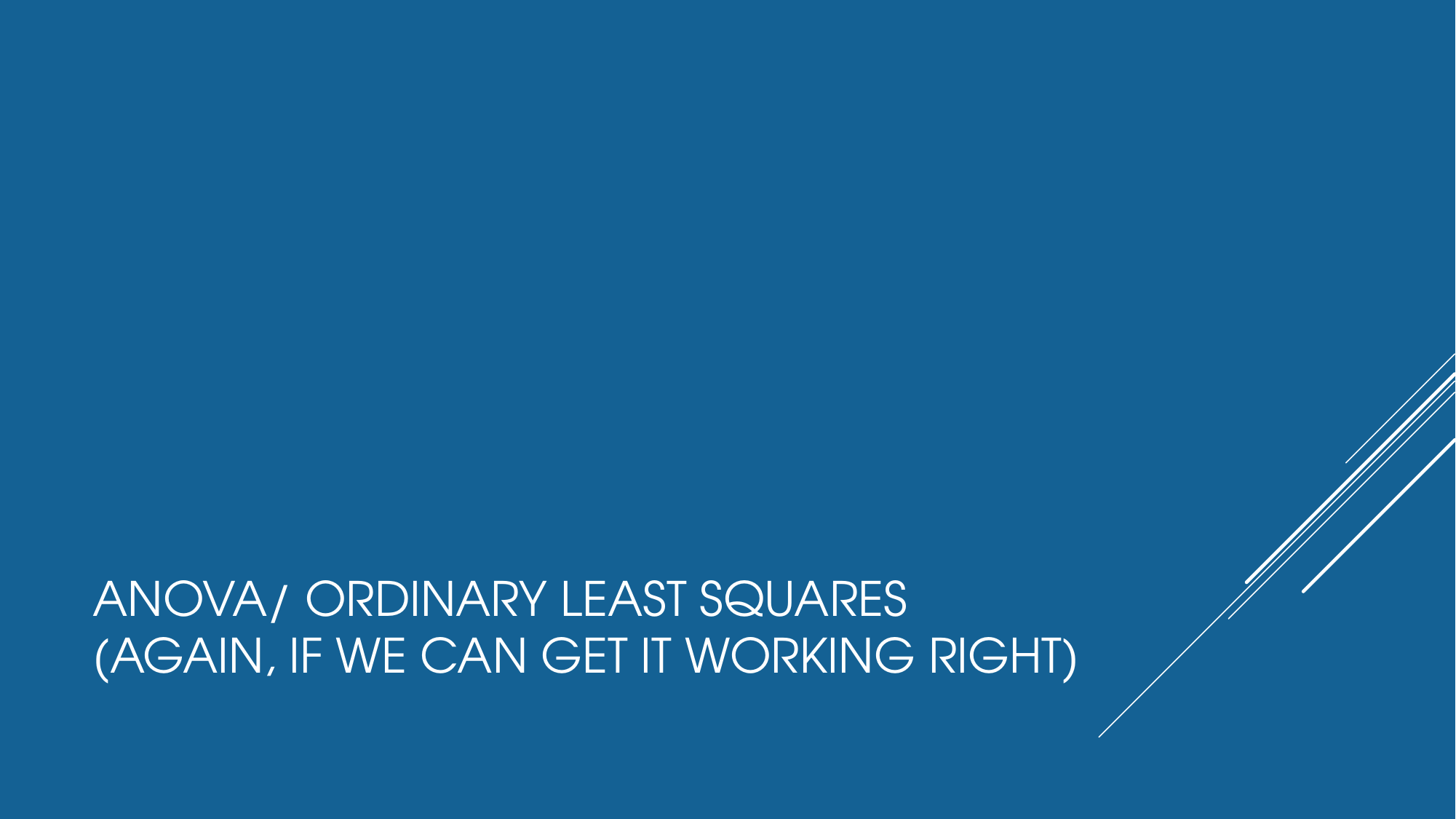

# ANOVA/ ordinary least squares (again, if we can get it working right)